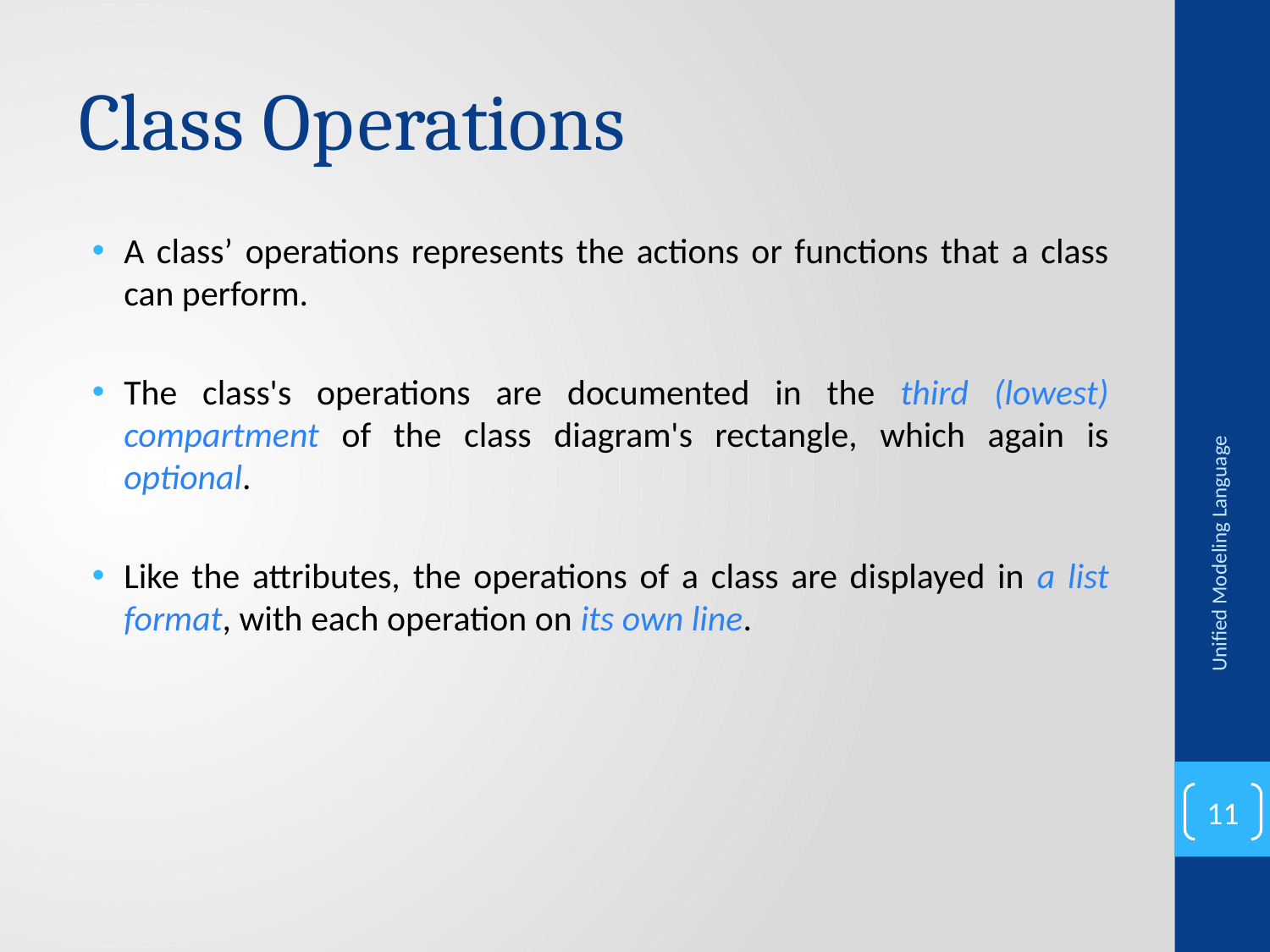

# Class Operations
A class’ operations represents the actions or functions that a class can perform.

The class's operations are documented in the third (lowest) compartment of the class diagram's rectangle, which again is optional.

Like the attributes, the operations of a class are displayed in a list format, with each operation on its own line.
Unified Modeling Language
11